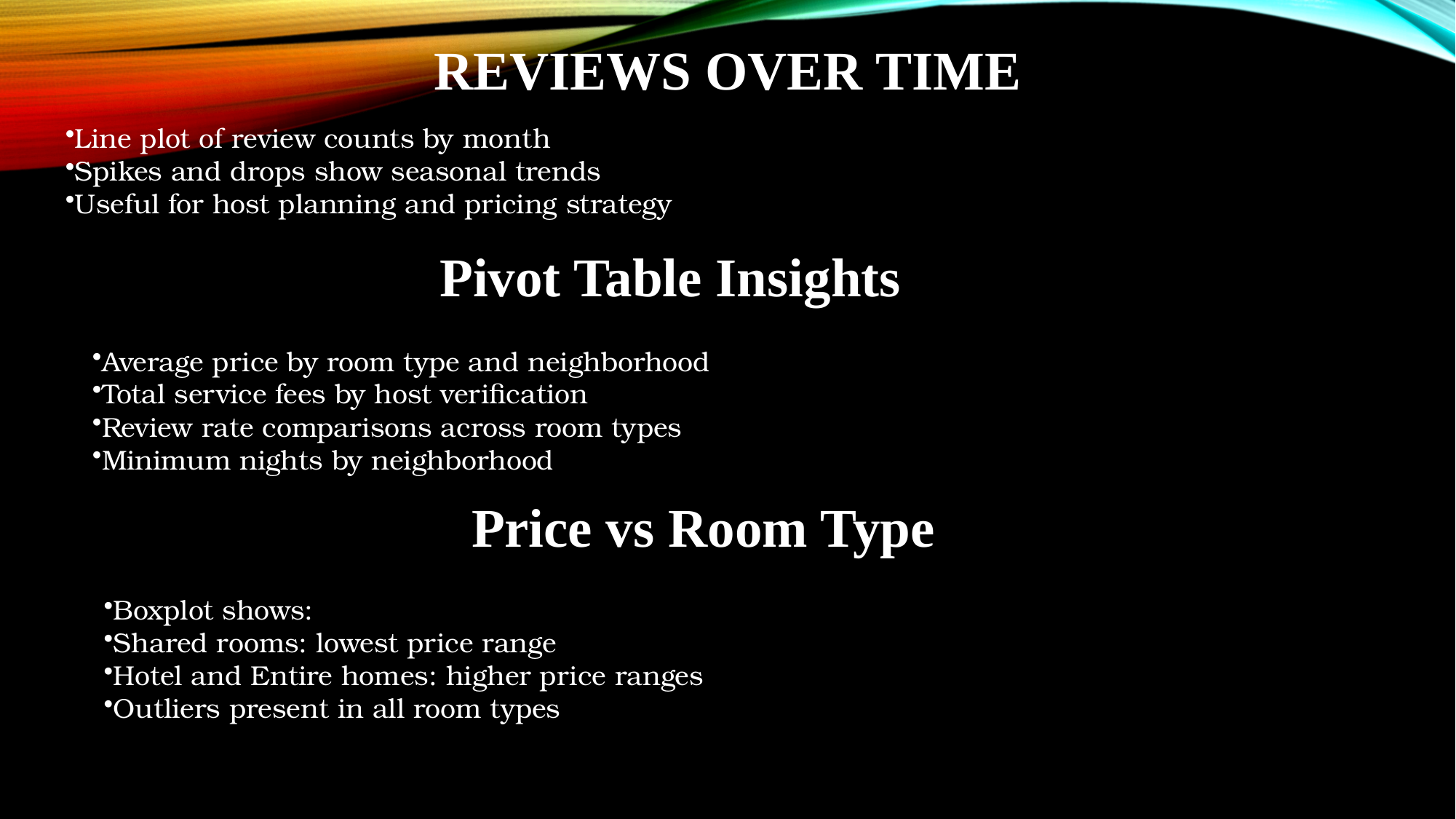

# Reviews Over Time
Line plot of review counts by month
Spikes and drops show seasonal trends
Useful for host planning and pricing strategy
Pivot Table Insights
Average price by room type and neighborhood
Total service fees by host verification
Review rate comparisons across room types
Minimum nights by neighborhood
Price vs Room Type
Boxplot shows:
Shared rooms: lowest price range
Hotel and Entire homes: higher price ranges
Outliers present in all room types